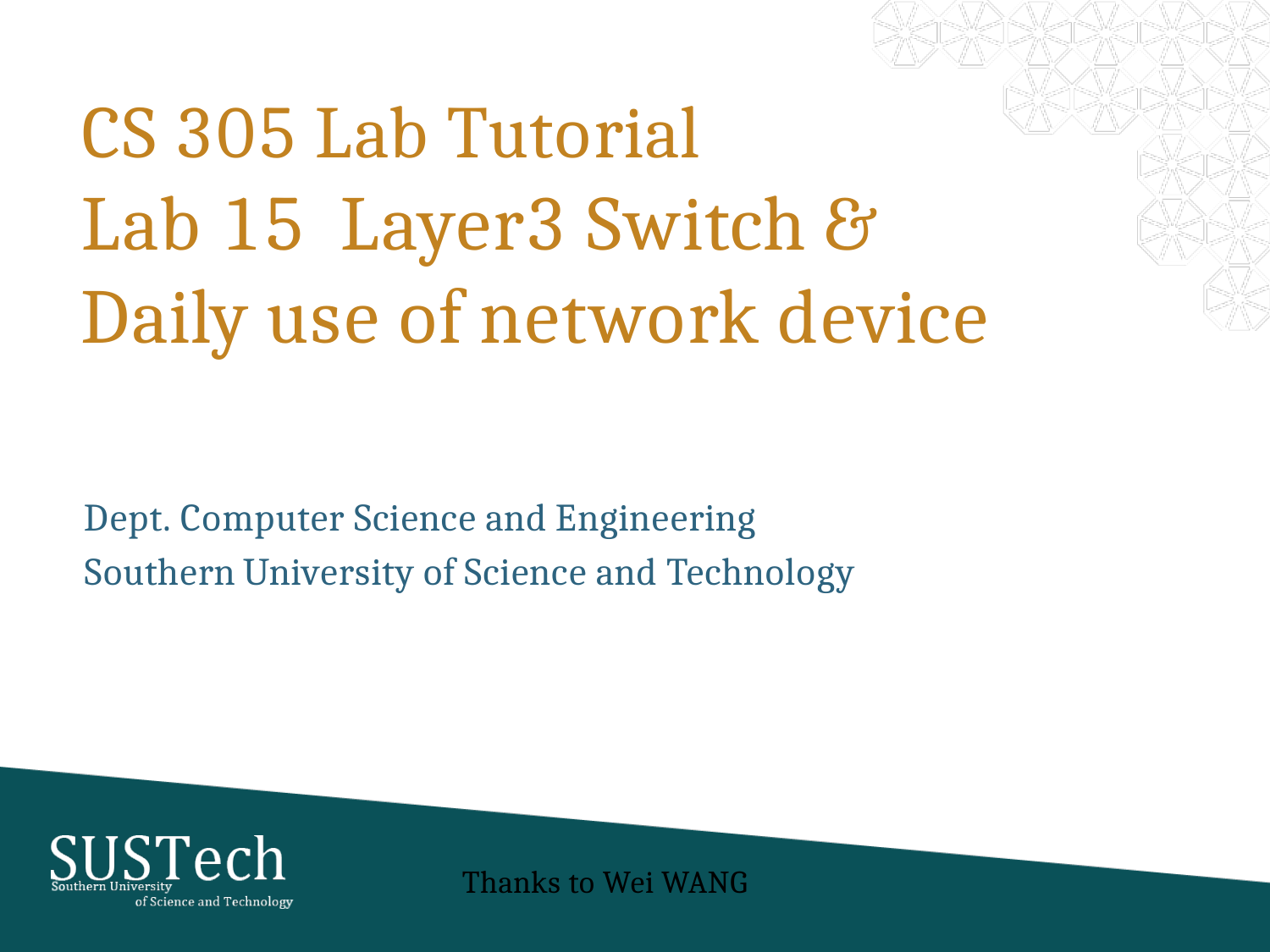

# CS 305 Lab Tutorial Lab 15  Layer3 Switch & Daily use of network device
Dept. Computer Science and Engineering
Southern University of Science and Technology

Thanks to Wei WANG